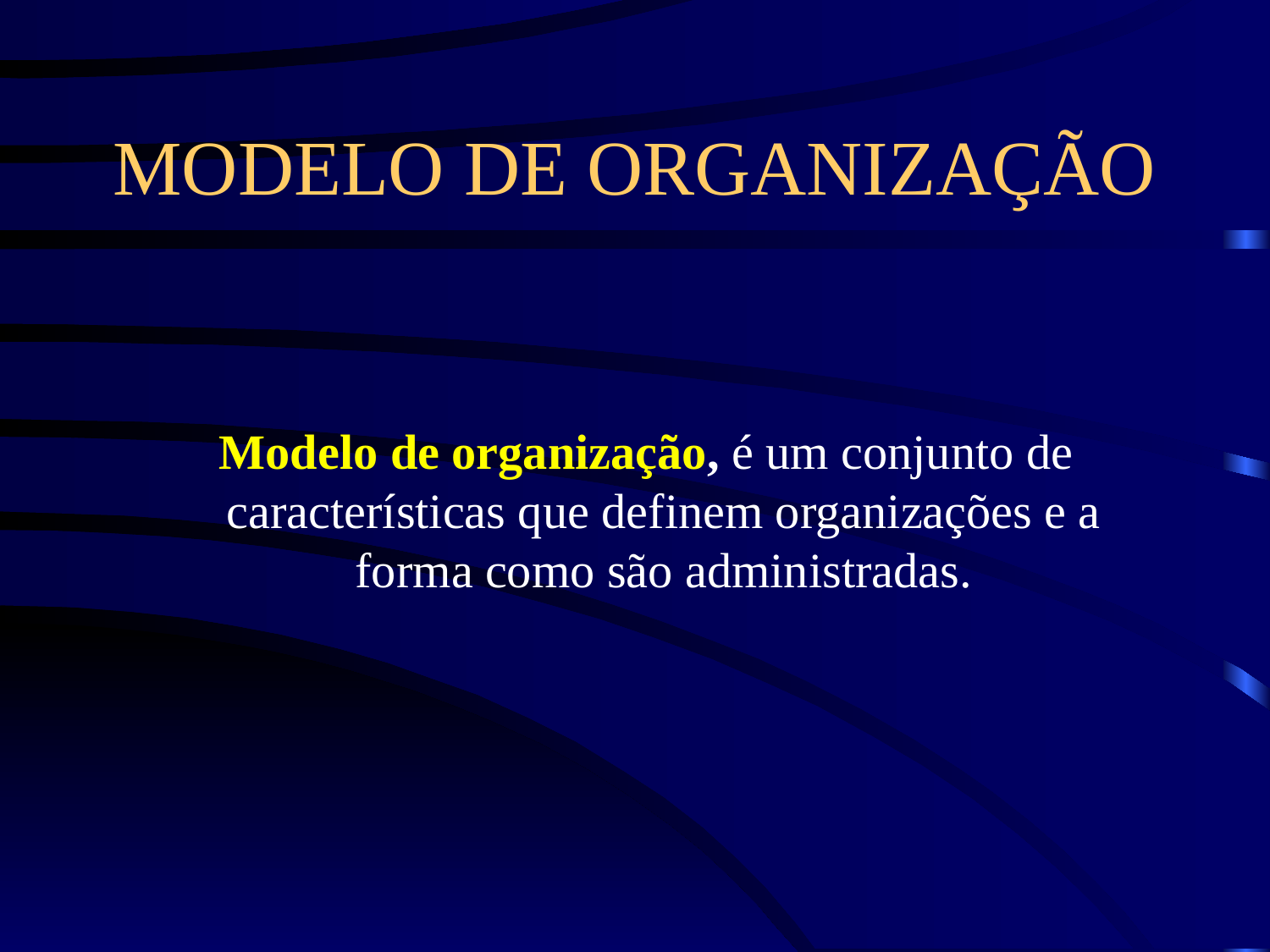

# MODELO DE ORGANIZAÇÃO

 Modelo de organização, é um conjunto de características que definem organizações e a forma como são administradas.